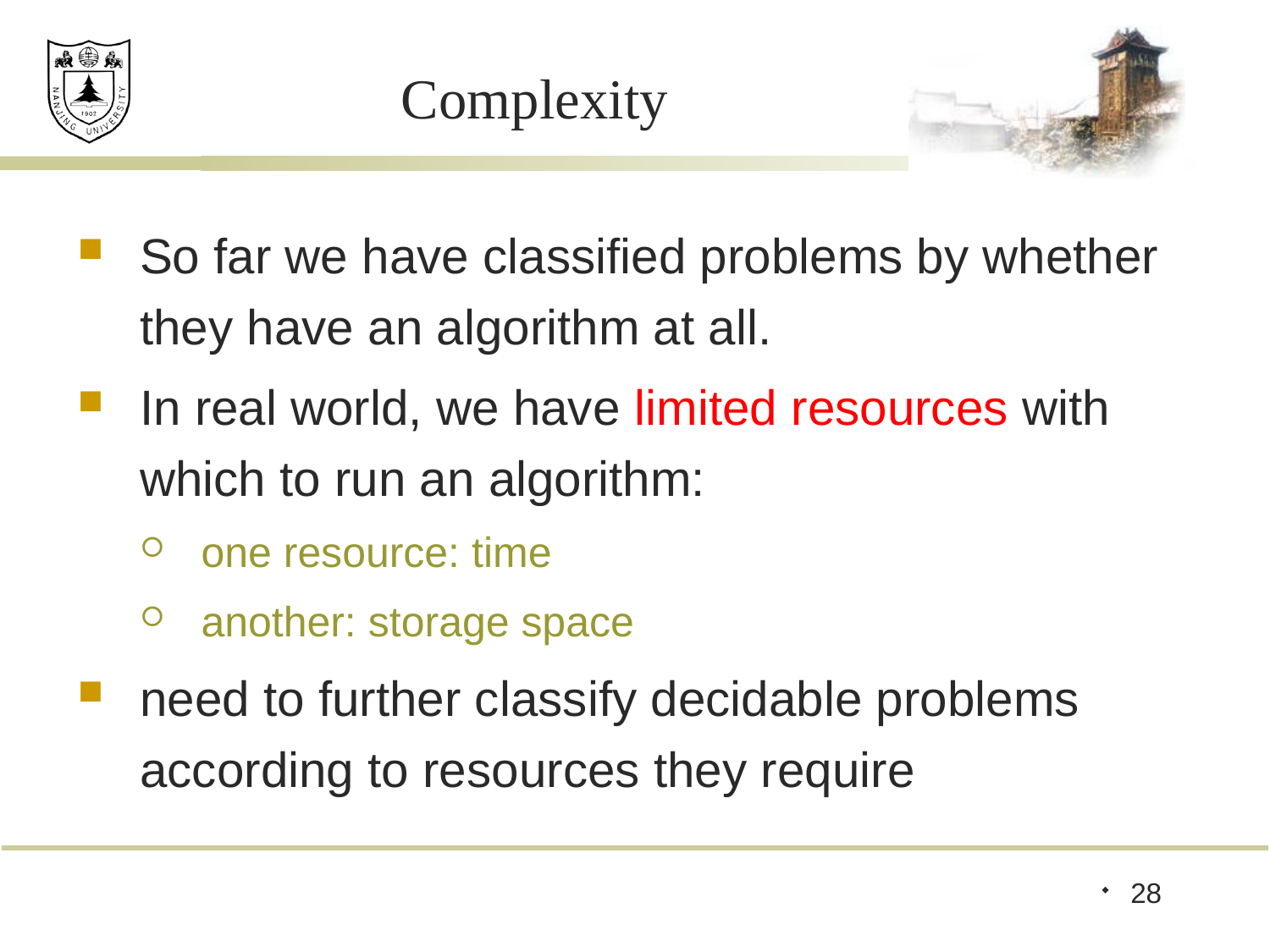

# Complexity
So far we have classified problems by whether they have an algorithm at all.
In real world, we have limited resources with which to run an algorithm:
one resource: time
another: storage space
need to further classify decidable problems according to resources they require
28